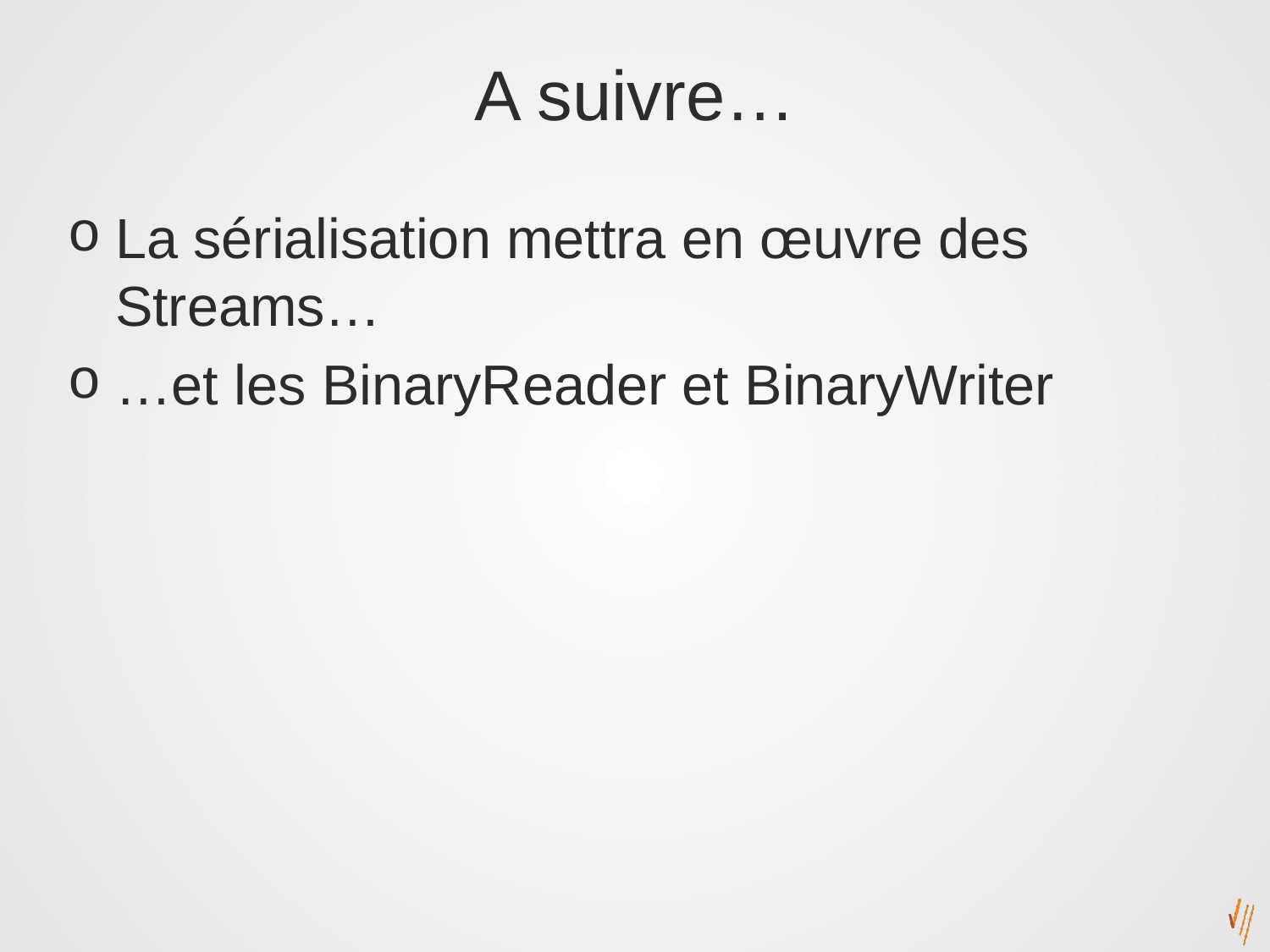

# A suivre…
La sérialisation mettra en œuvre des Streams…
…et les BinaryReader et BinaryWriter